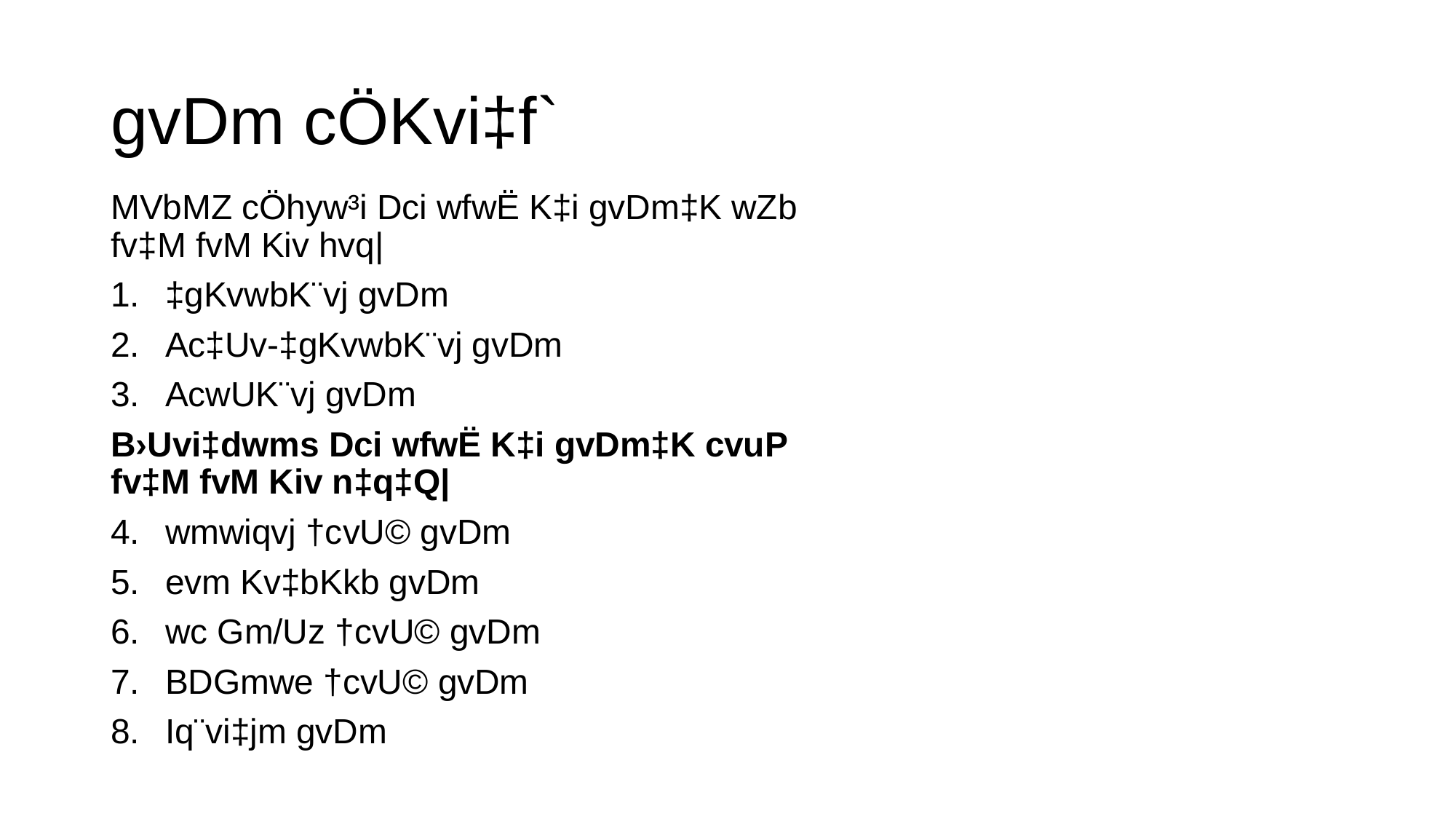

# gvDm cÖKvi‡f`
MVbMZ cÖhyw³i Dci wfwË K‡i gvDm‡K wZb fv‡M fvM Kiv hvq|
‡gKvwbK¨vj gvDm
Ac‡Uv-‡gKvwbK¨vj gvDm
AcwUK¨vj gvDm
B›Uvi‡dwms Dci wfwË K‡i gvDm‡K cvuP fv‡M fvM Kiv n‡q‡Q|
wmwiqvj †cvU© gvDm
evm Kv‡bKkb gvDm
wc Gm/Uz †cvU© gvDm
BDGmwe †cvU© gvDm
Iq¨vi‡jm gvDm